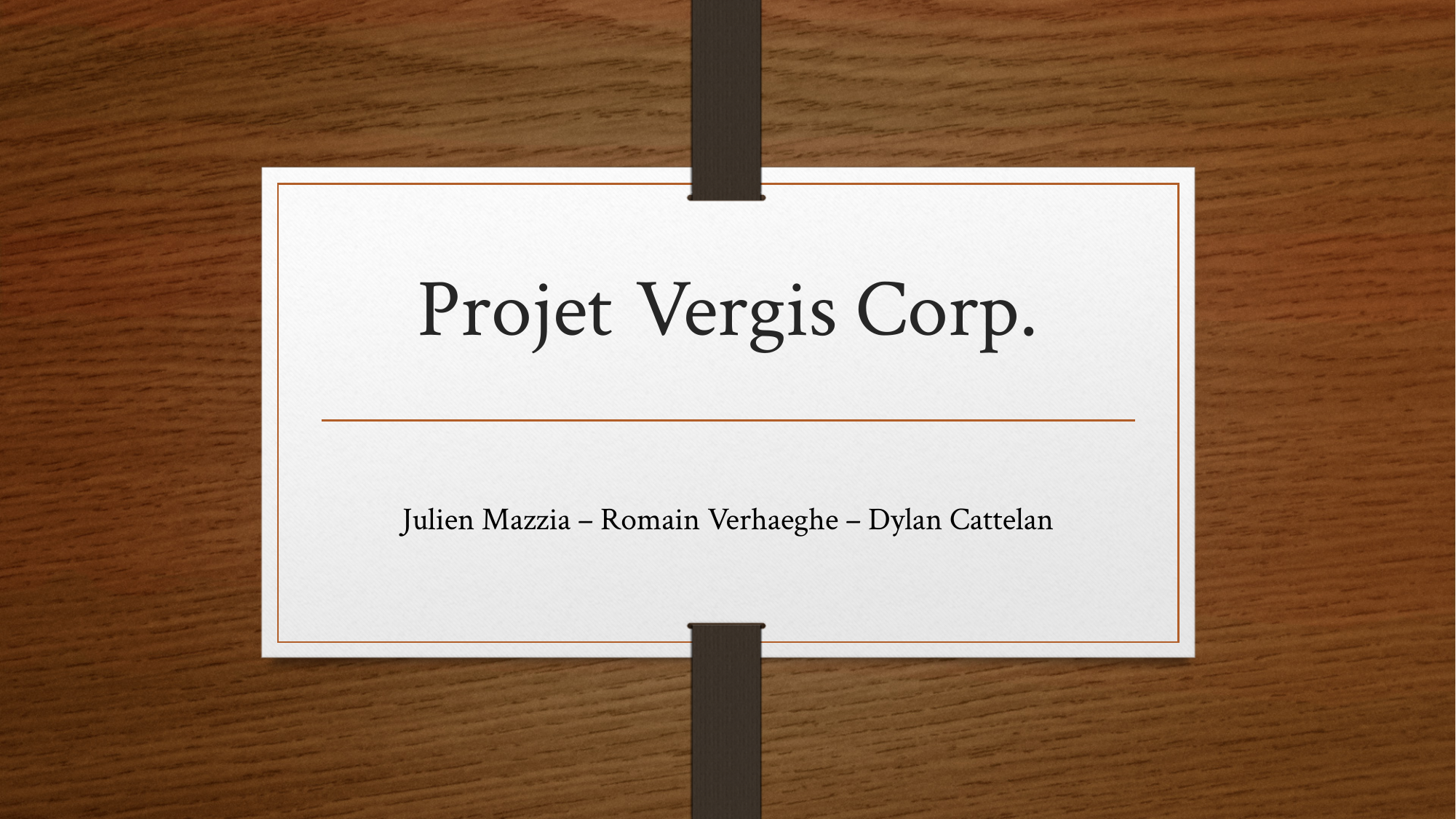

# Projet	Vergis Corp.
Julien Mazzia – Romain Verhaeghe – Dylan Cattelan